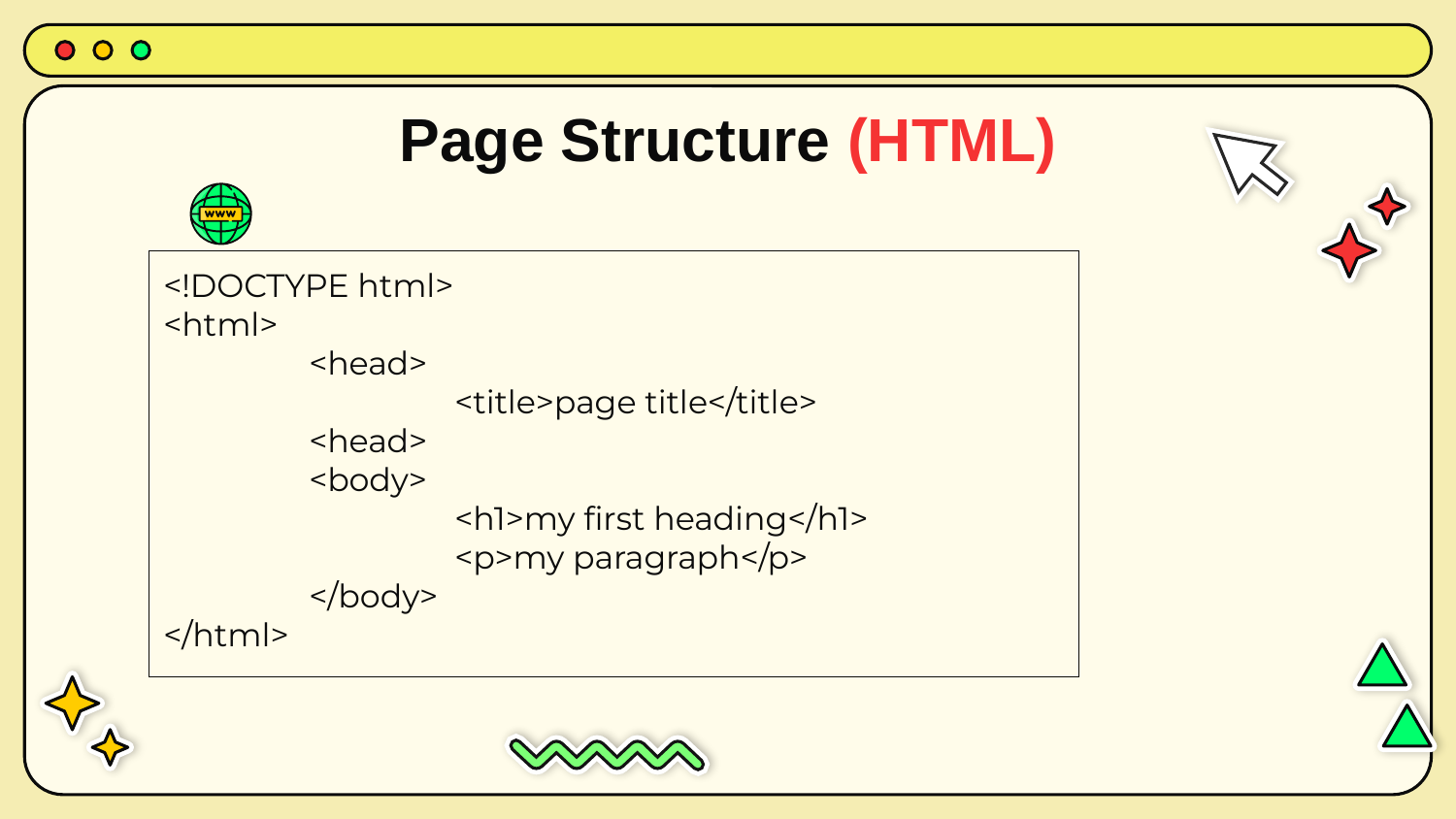

# Page Structure (HTML)

<!DOCTYPE html>
<html>
	<head>
		<title>page title</title>
	<head>
	<body>
		<h1>my first heading</h1>
		<p>my paragraph</p>
	</body>
</html>